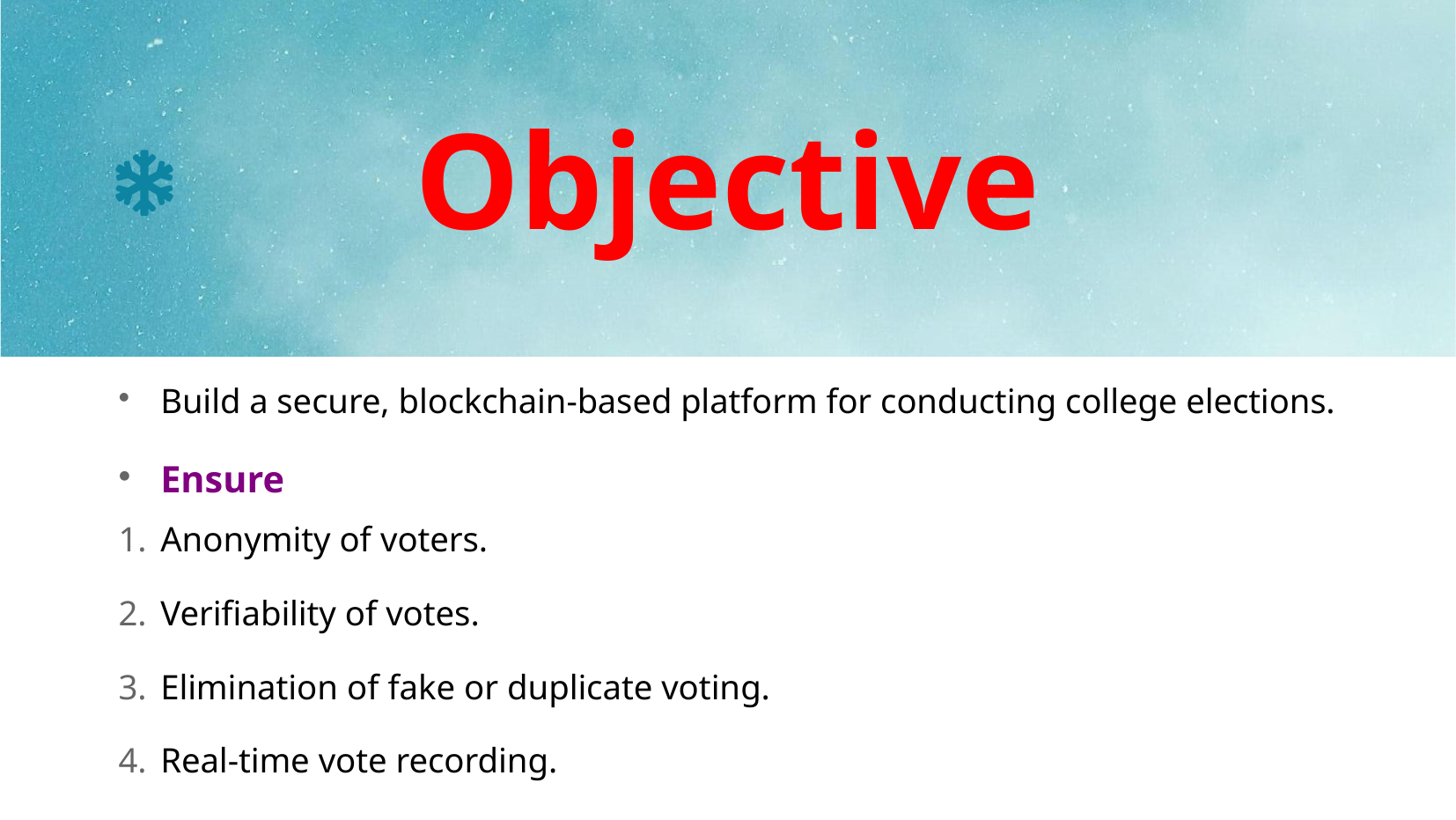

Objective

# Build a secure, blockchain-based platform for conducting college elections.
Ensure
Anonymity of voters.
Verifiability of votes.
Elimination of fake or duplicate voting.
Real-time vote recording.